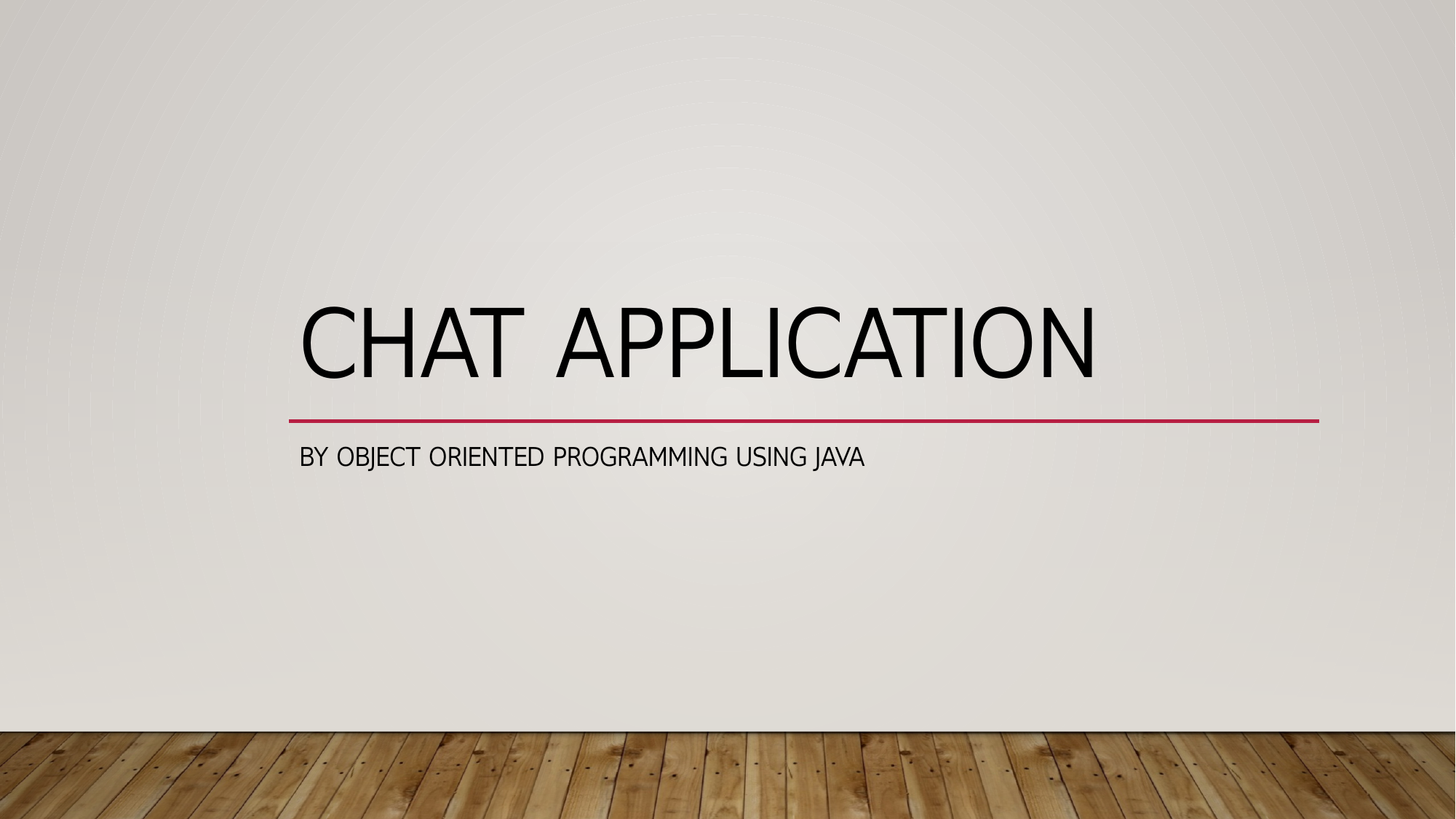

# Chat application
By object oriented programming using java